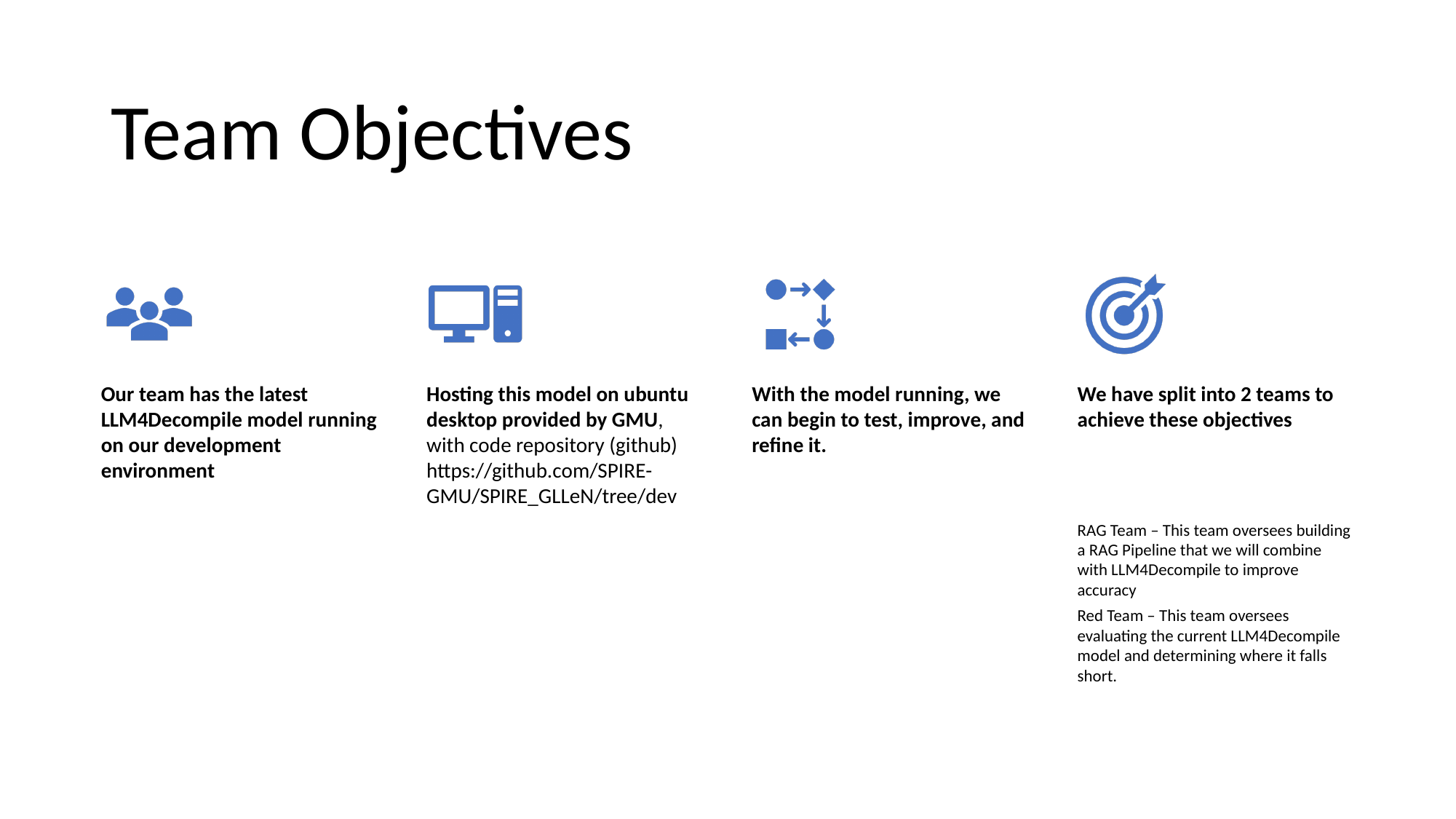

# Team Objectives
Our team has the latest LLM4Decompile model running on our development environment
Hosting this model on ubuntu desktop provided by GMU, with code repository (github) https://github.com/SPIRE-GMU/SPIRE_GLLeN/tree/dev
With the model running, we can begin to test, improve, and refine it.
We have split into 2 teams to achieve these objectives
RAG Team – This team oversees building a RAG Pipeline that we will combine with LLM4Decompile to improve accuracy
Red Team – This team oversees evaluating the current LLM4Decompile model and determining where it falls short.